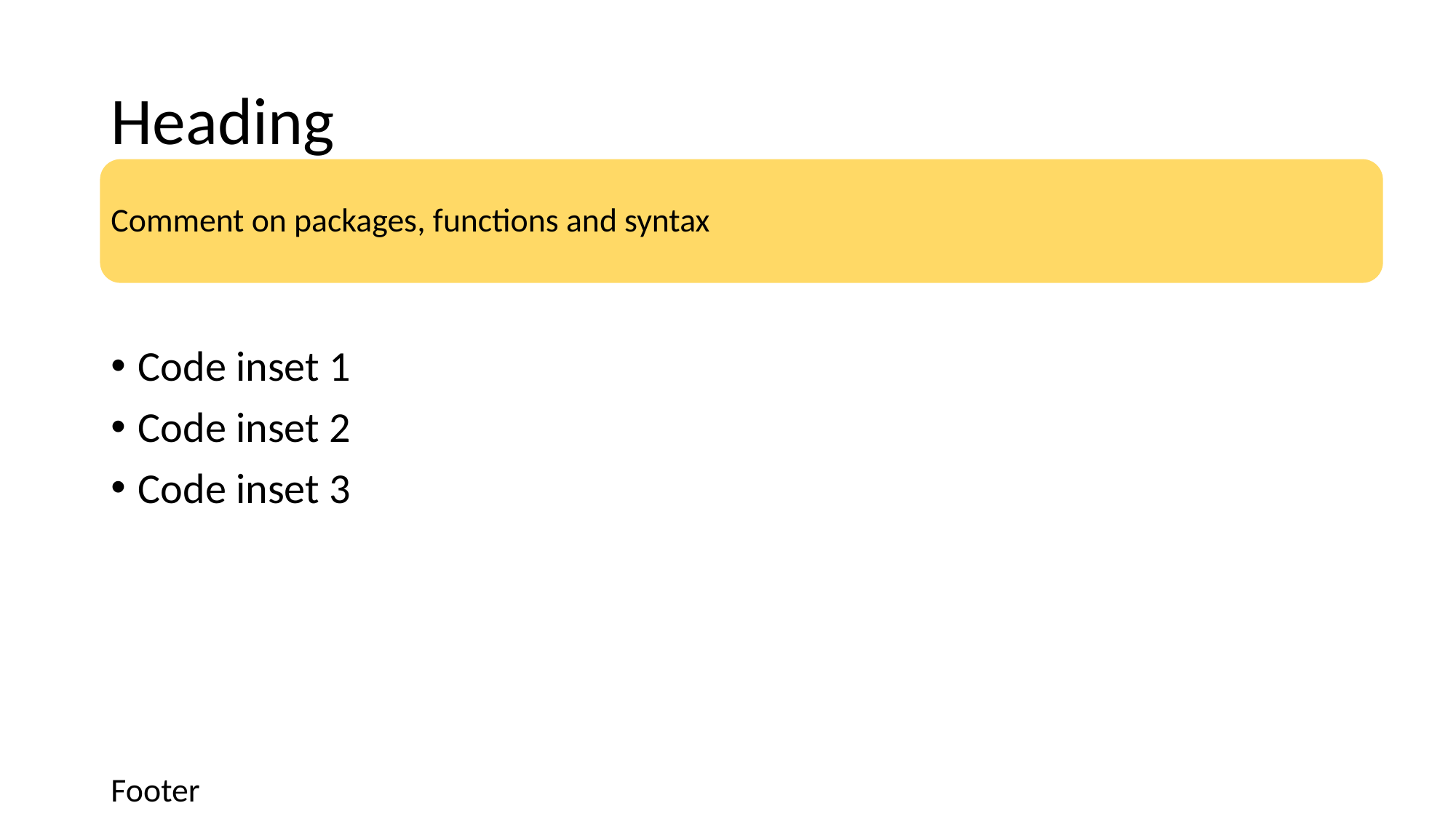

# Heading
Comment on packages, functions and syntax

Code inset 1
Code inset 2
Code inset 3
Footer